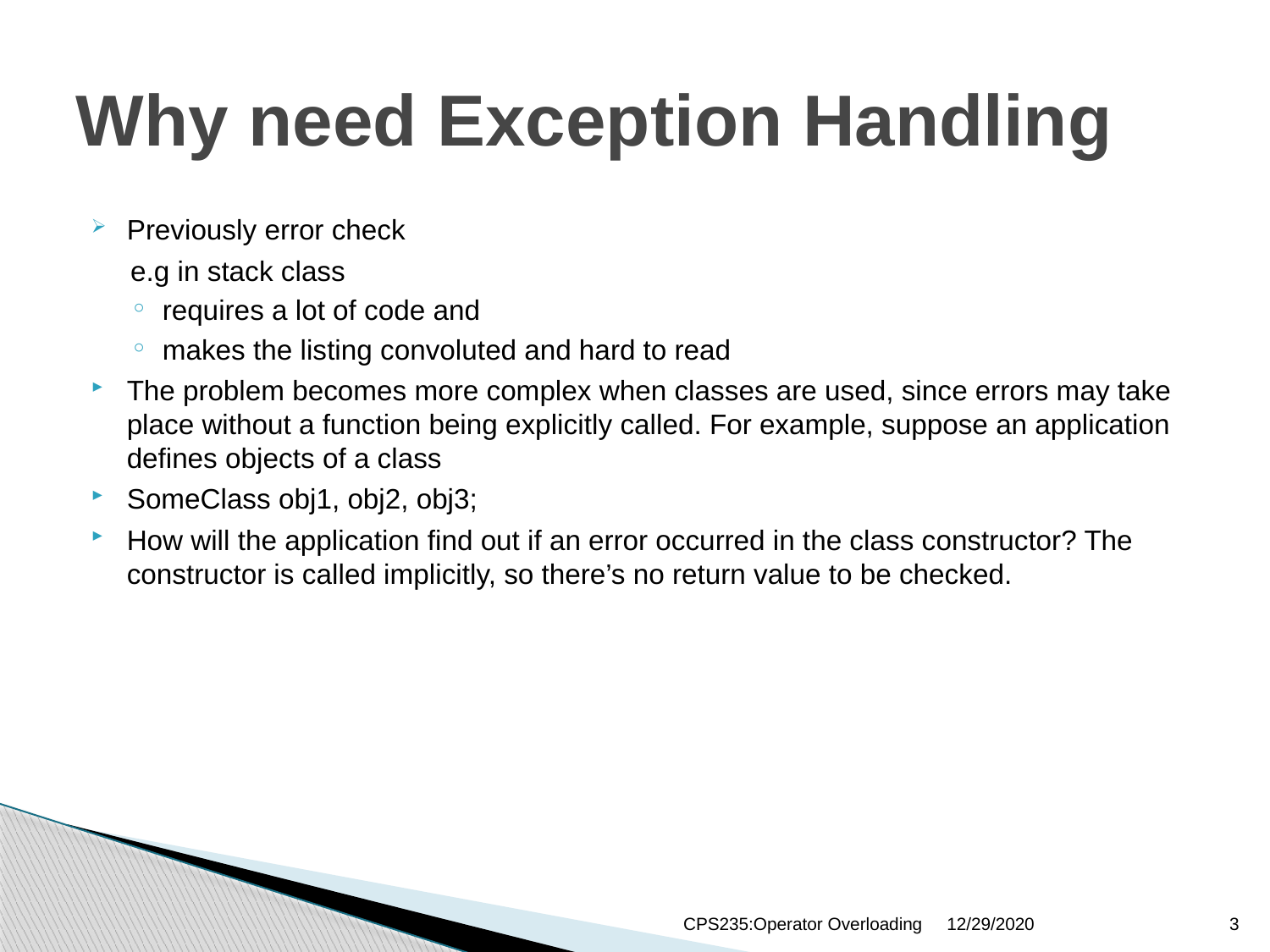

# Why need Exception Handling
Previously error check
     e.g in stack class
requires a lot of code and
makes the listing convoluted and hard to read
The problem becomes more complex when classes are used, since errors may take place without a function being explicitly called. For example, suppose an application defines objects of a class
SomeClass obj1, obj2, obj3;
How will the application find out if an error occurred in the class constructor? The constructor is called implicitly, so there’s no return value to be checked.
CPS235:Operator Overloading
12/29/2020
3